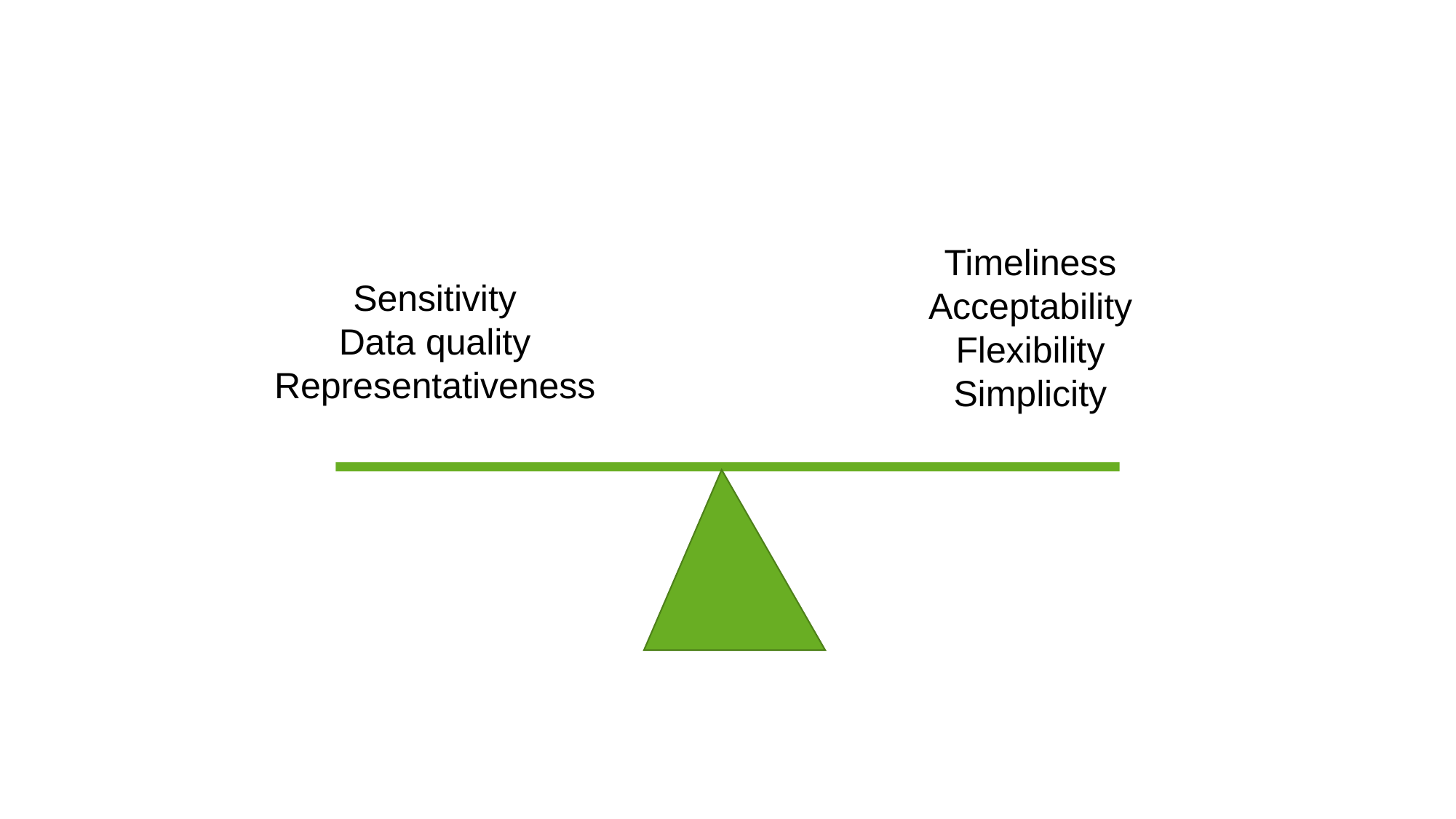

Timeliness
Acceptability
Flexibility
Simplicity
Sensitivity
Data quality
Representativeness